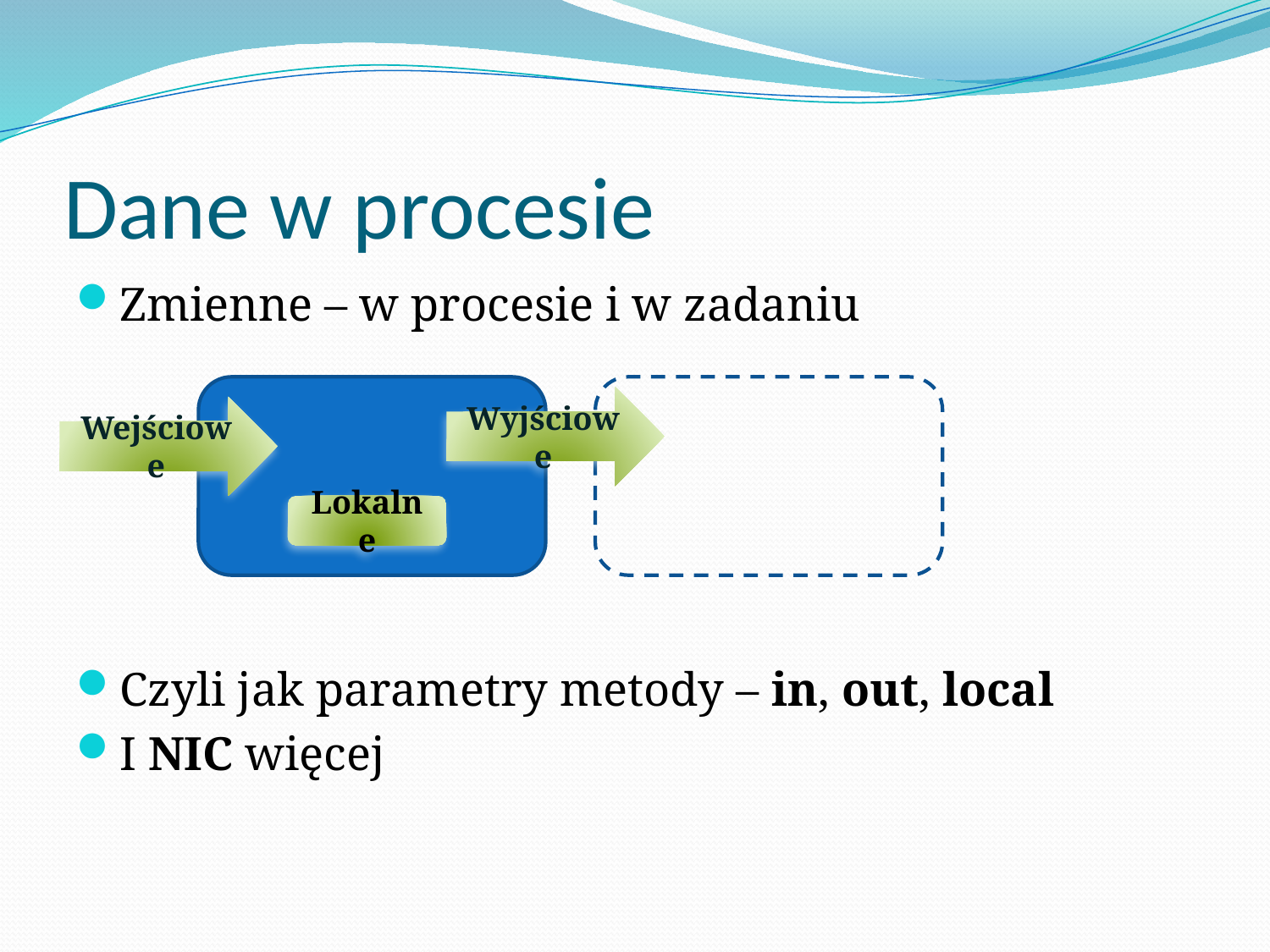

# Dane w procesie
Zmienne – w procesie i w zadaniu

Czyli jak parametry metody – in, out, local
I NIC więcej

Wyjściowe
Wejściowe
Lokalne